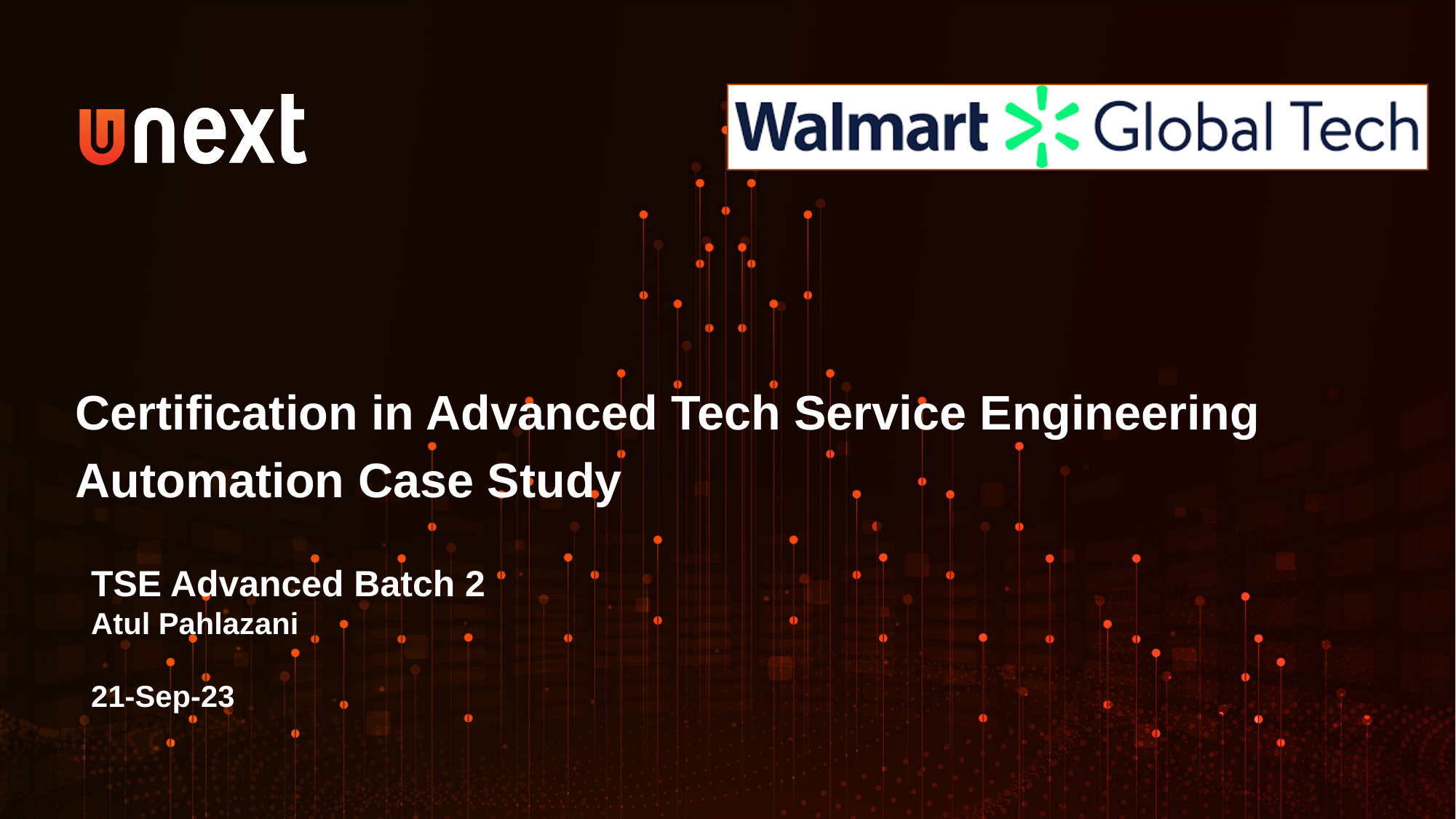

Certification in Advanced Tech Service Engineering
Automation Case Study

TSE Advanced Batch 2
Atul Pahlazani

21-Sep-23